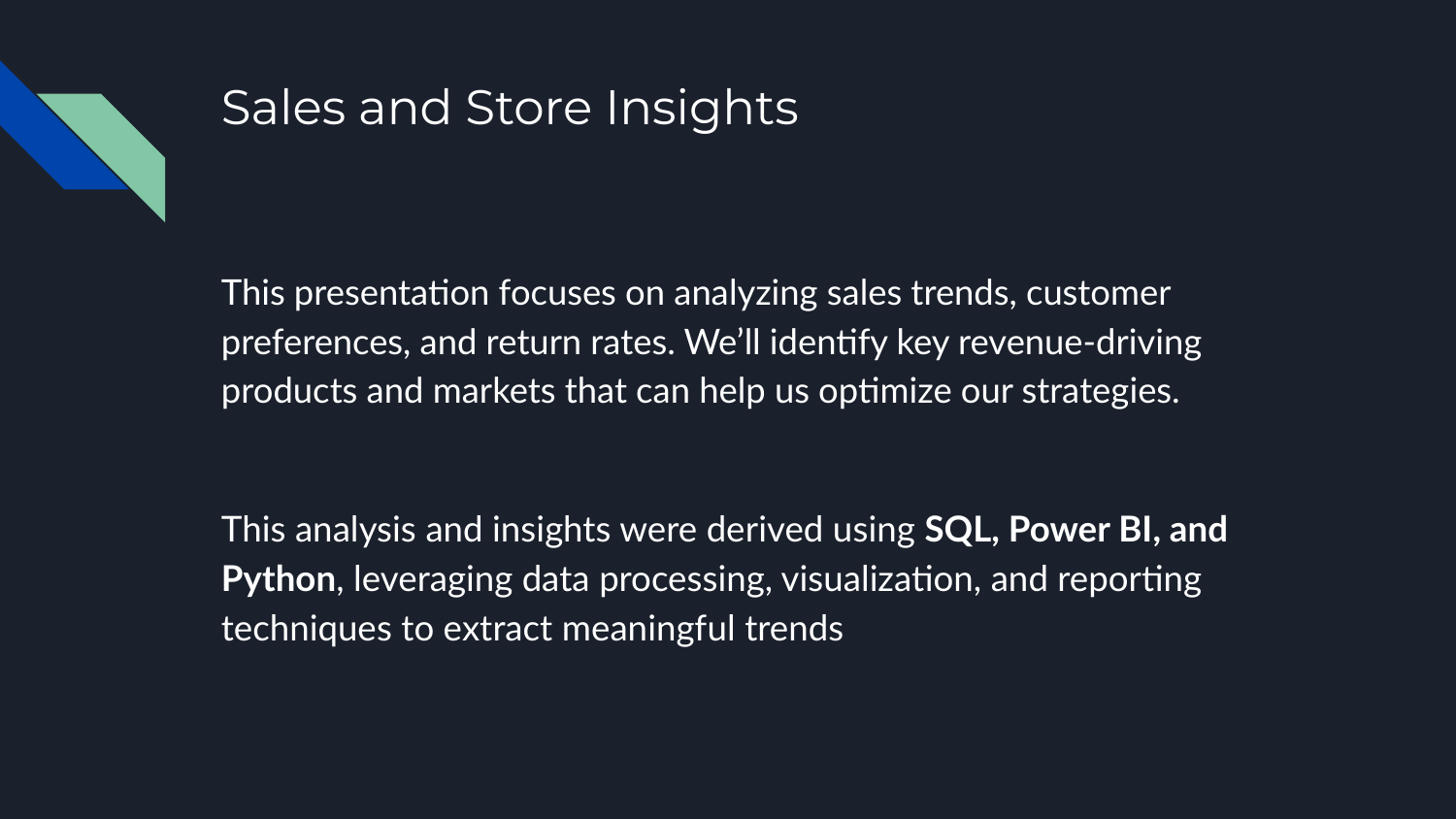

# Sales and Store Insights
This presentation focuses on analyzing sales trends, customer preferences, and return rates. We’ll identify key revenue-driving products and markets that can help us optimize our strategies.

This analysis and insights were derived using SQL, Power BI, and Python, leveraging data processing, visualization, and reporting techniques to extract meaningful trends